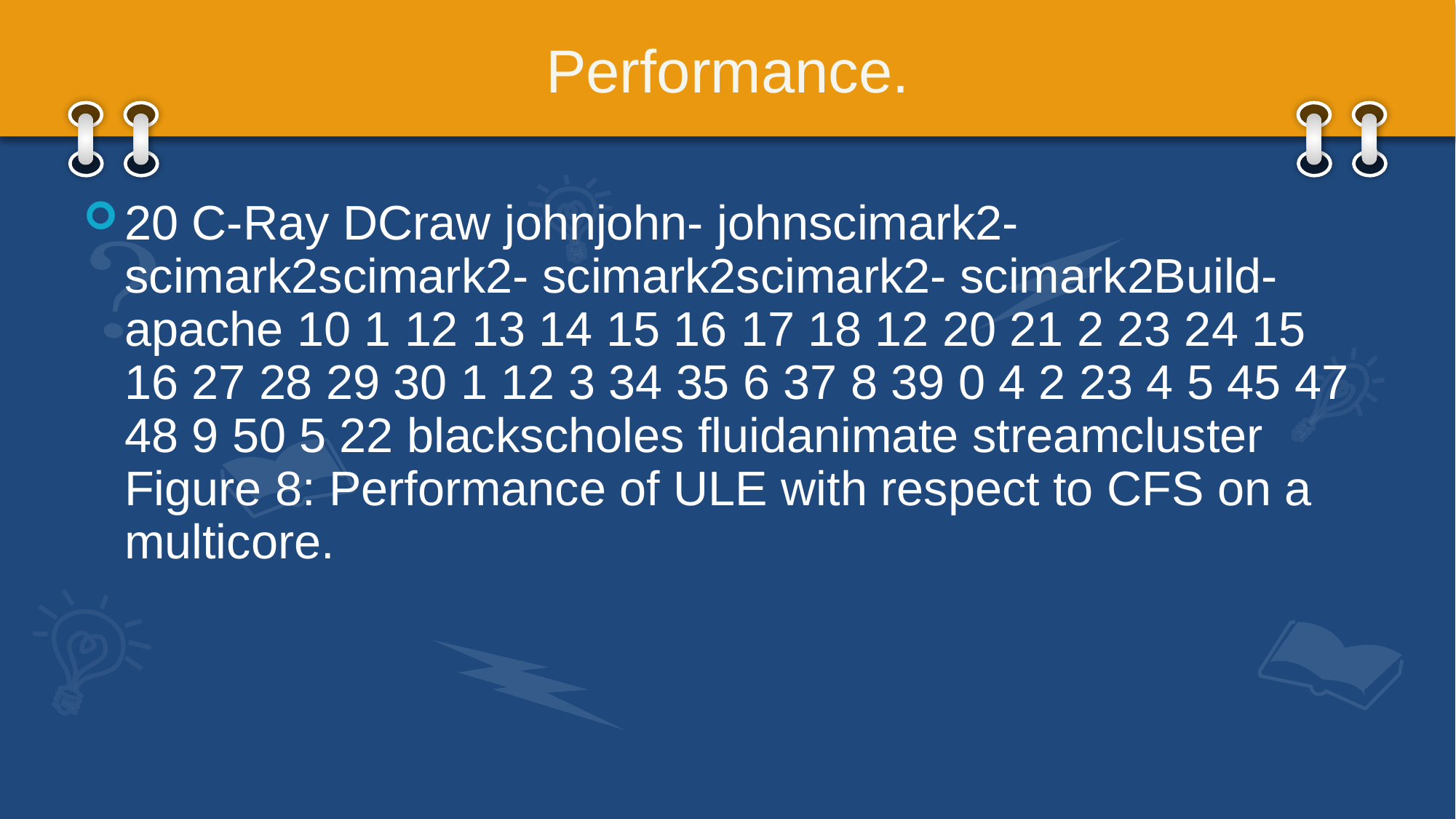

# Performance.
20 C-Ray DCraw johnjohn- johnscimark2- scimark2scimark2- scimark2scimark2- scimark2Build-apache 10 1 12 13 14 15 16 17 18 12 20 21 2 23 24 15 16 27 28 29 30 1 12 3 34 35 6 37 8 39 0 4 2 23 4 5 45 47 48 9 50 5 22 blackscholes fluidanimate streamcluster Figure 8: Performance of ULE with respect to CFS on a multicore.